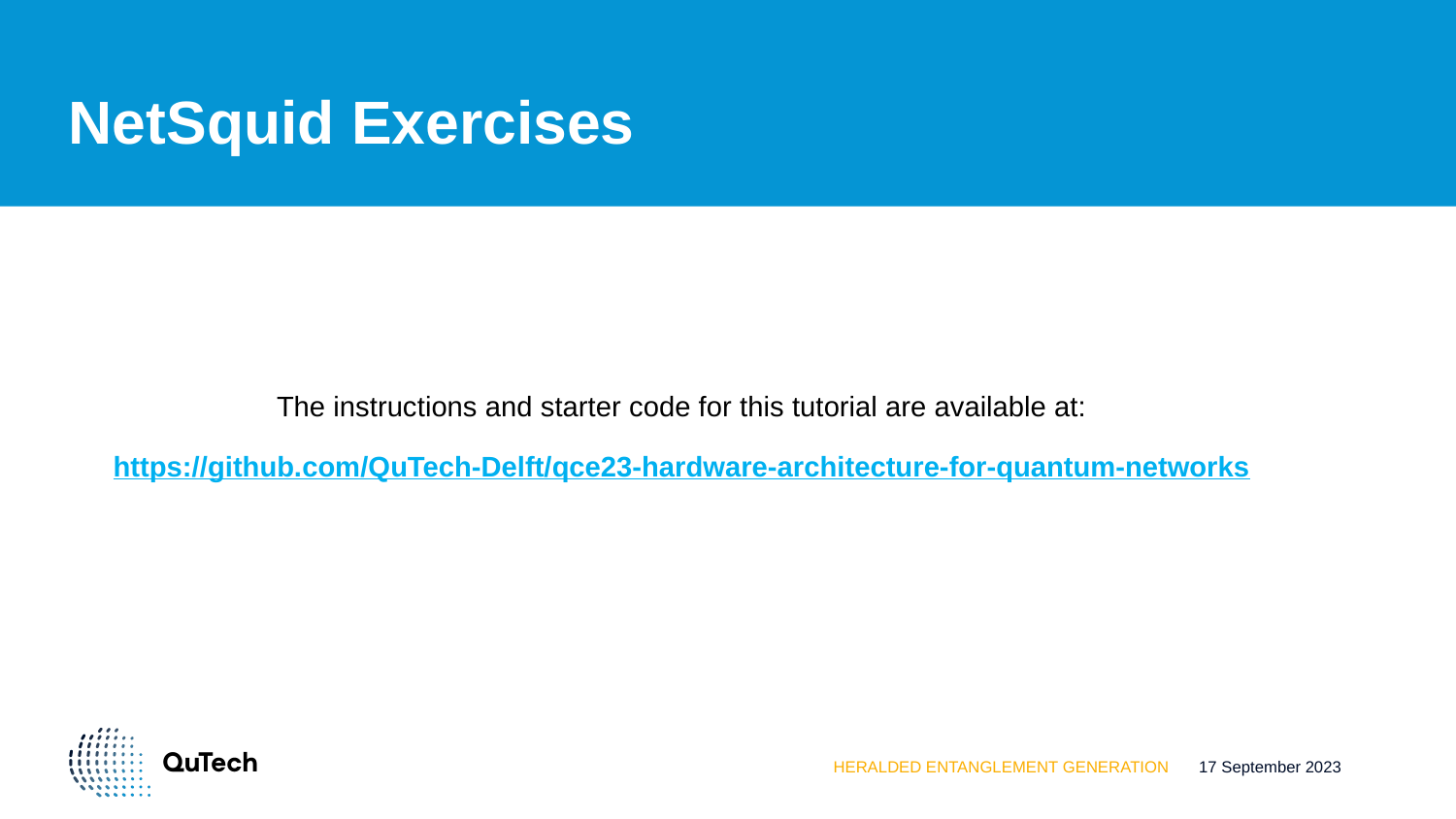

# NetSquid Exercises
The instructions and starter code for this tutorial are available at:

https://github.com/QuTech-Delft/qce23-hardware-architecture-for-quantum-networks

Heralded Entanglement Generation
17 September 2023